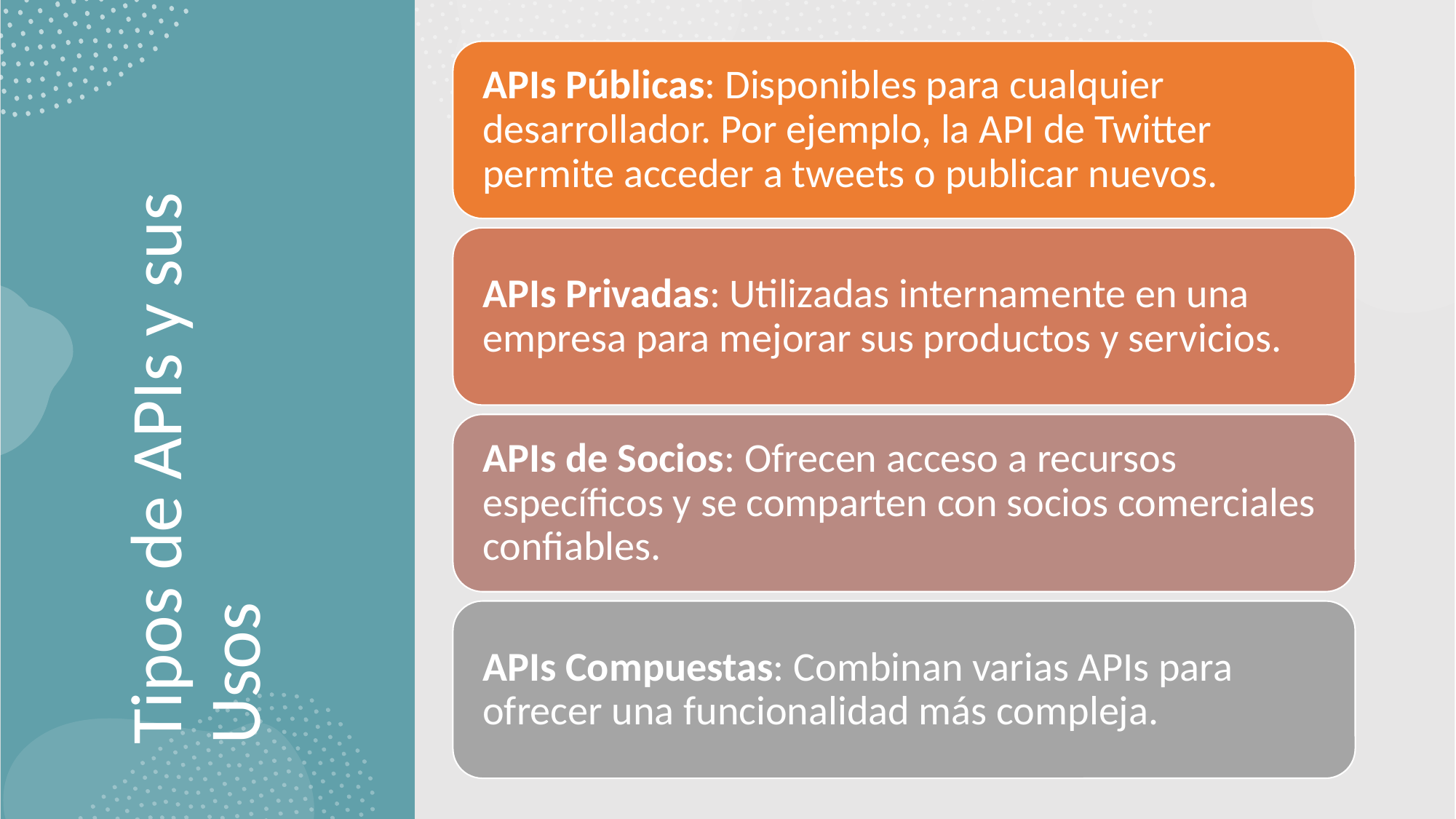

APIs Públicas: Disponibles para cualquier desarrollador. Por ejemplo, la API de Twitter permite acceder a tweets o publicar nuevos.
APIs Privadas: Utilizadas internamente en una empresa para mejorar sus productos y servicios.
APIs de Socios: Ofrecen acceso a recursos específicos y se comparten con socios comerciales confiables.
APIs Compuestas: Combinan varias APIs para ofrecer una funcionalidad más compleja.
# Tipos de APIs y sus Usos